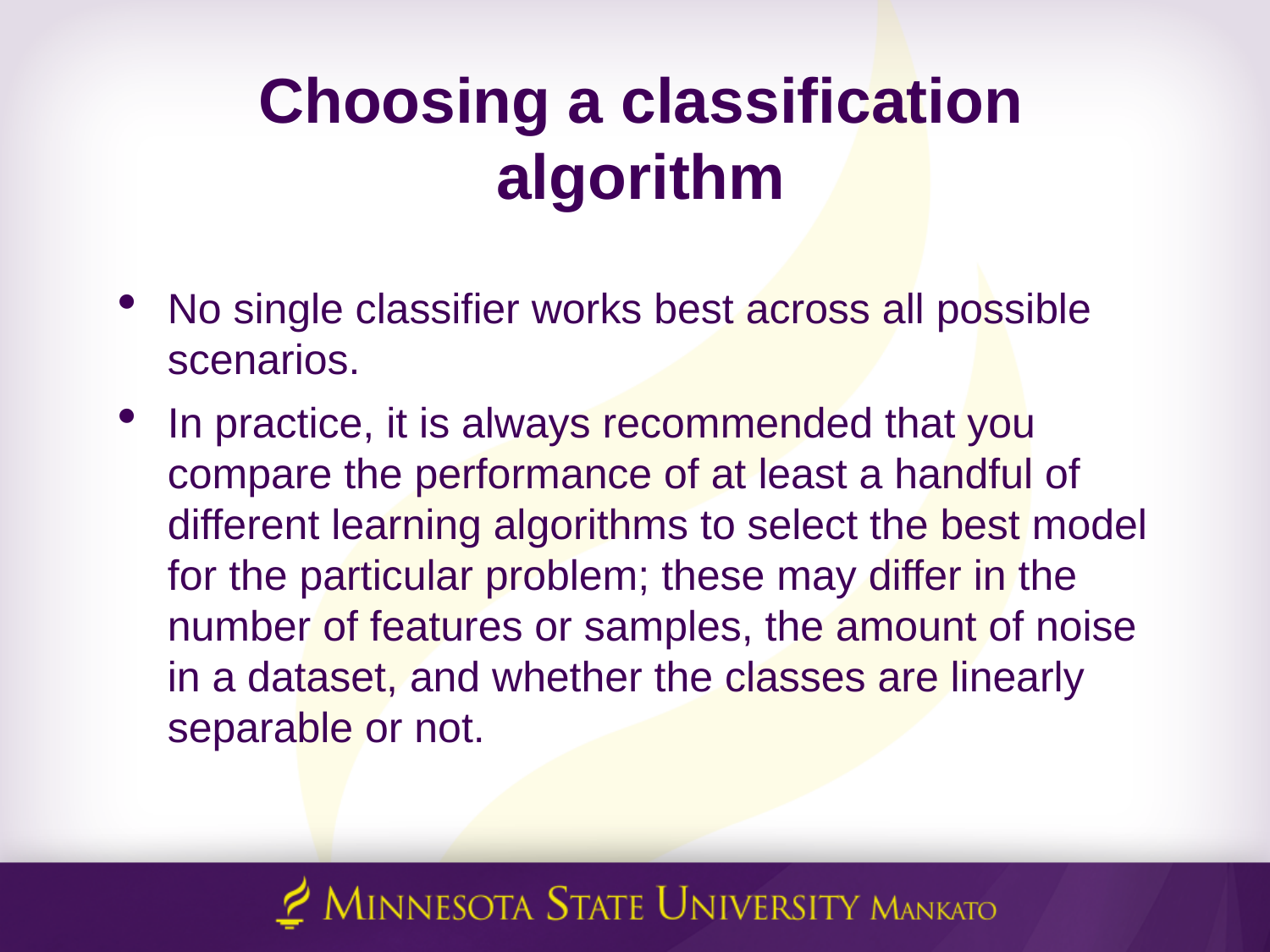

# Choosing a classification algorithm
No single classifier works best across all possible scenarios.
In practice, it is always recommended that you compare the performance of at least a handful of different learning algorithms to select the best model for the particular problem; these may differ in the number of features or samples, the amount of noise in a dataset, and whether the classes are linearly separable or not.